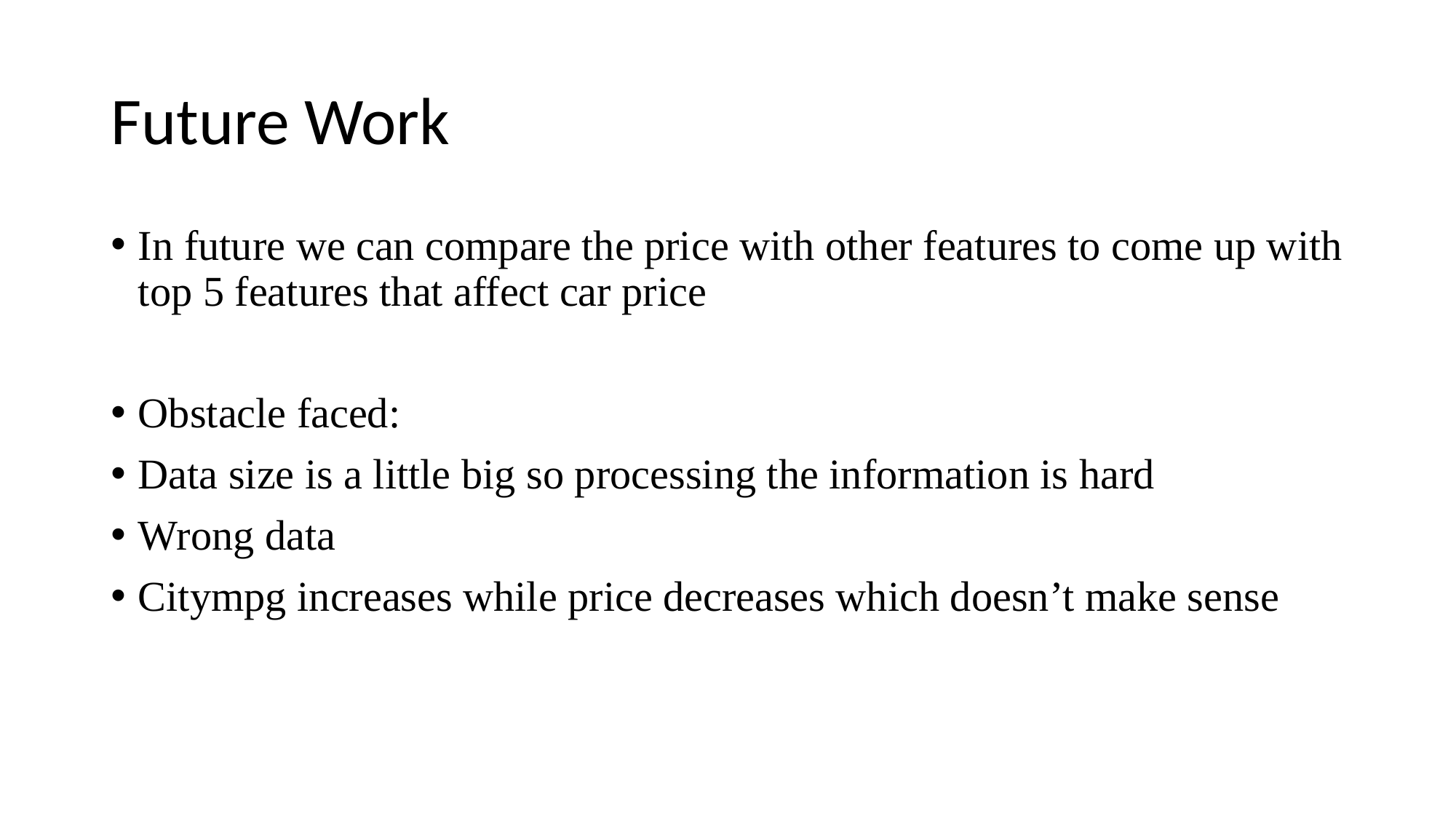

# Future Work
In future we can compare the price with other features to come up with top 5 features that affect car price

Obstacle faced:
Data size is a little big so processing the information is hard
Wrong data
Citympg increases while price decreases which doesn’t make sense